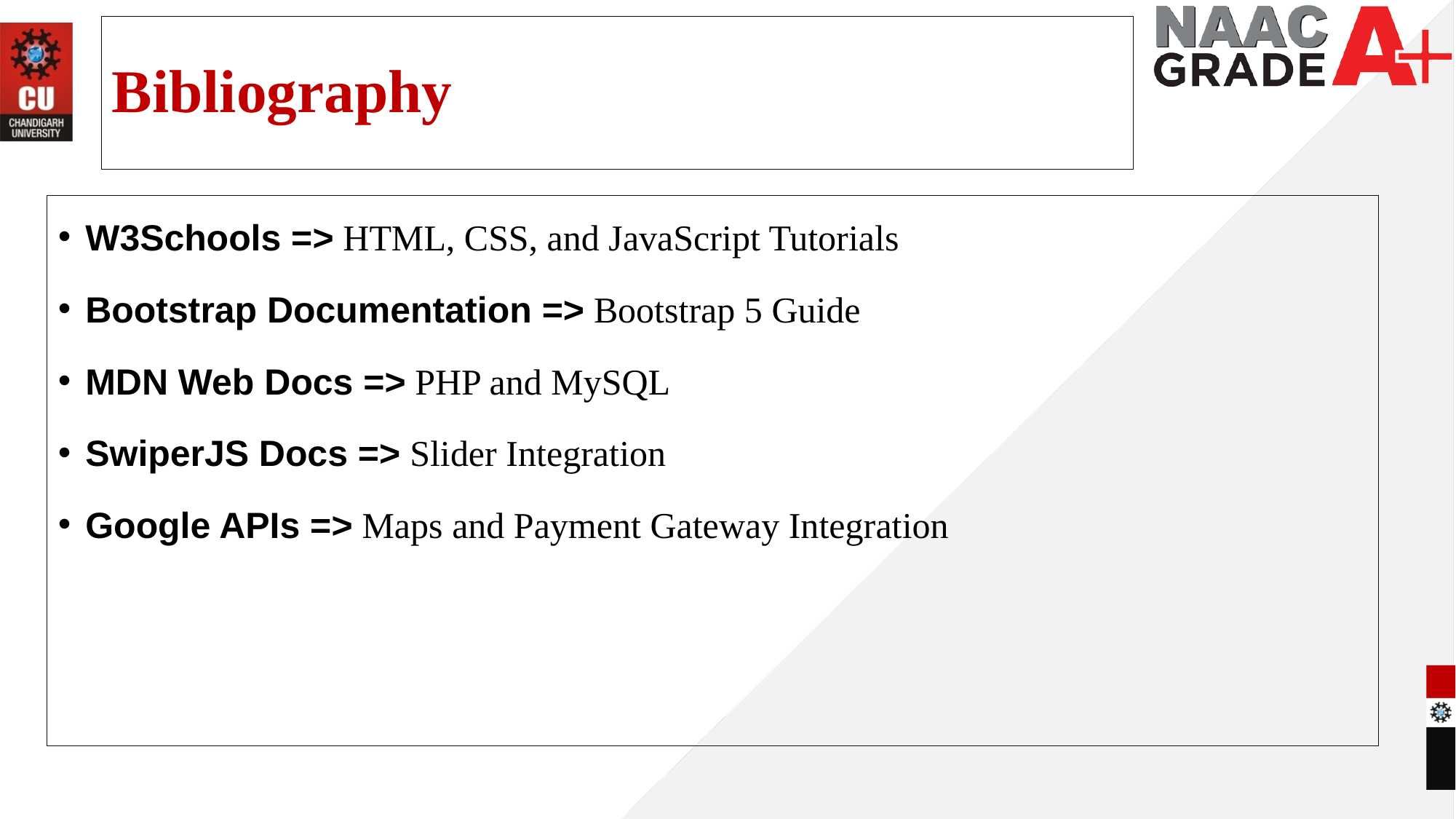

# Bibliography
W3Schools => HTML, CSS, and JavaScript Tutorials
Bootstrap Documentation => Bootstrap 5 Guide
MDN Web Docs => PHP and MySQL
SwiperJS Docs => Slider Integration
Google APIs => Maps and Payment Gateway Integration
8